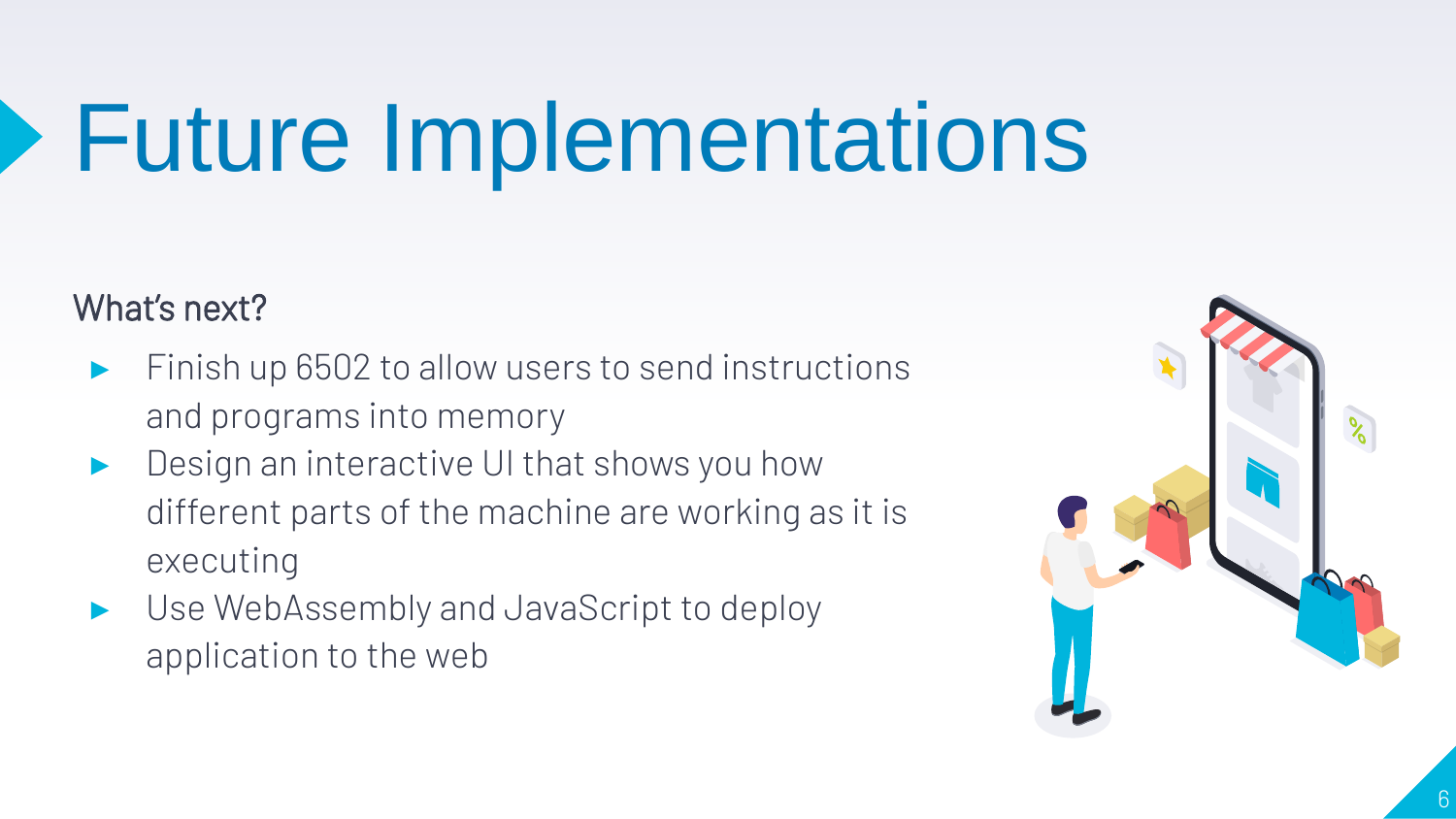

# Future Implementations
What’s next?
Finish up 6502 to allow users to send instructions and programs into memory
Design an interactive UI that shows you how different parts of the machine are working as it is executing
Use WebAssembly and JavaScript to deploy application to the web

6